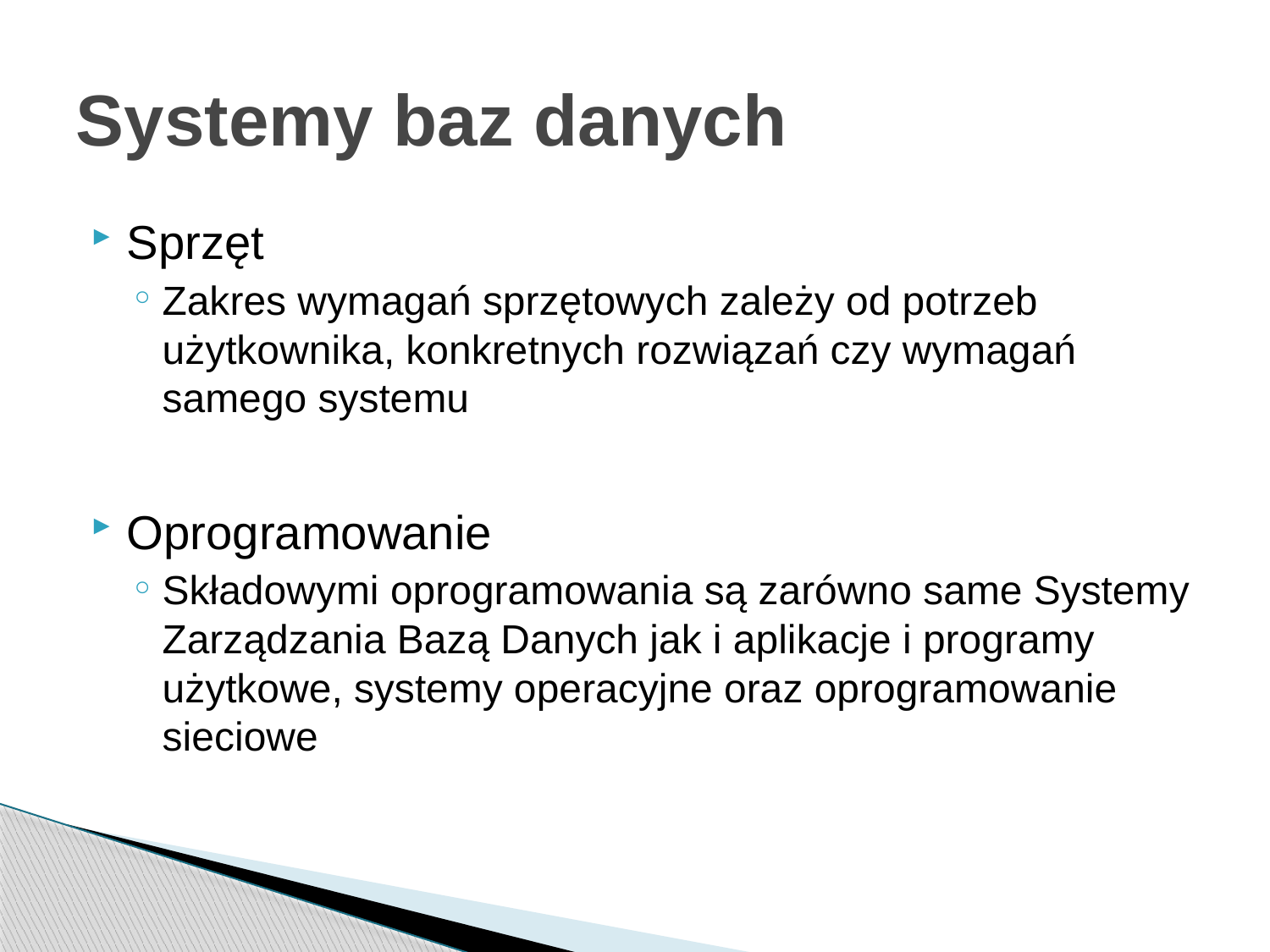

# Systemy baz danych
Sprzęt
Zakres wymagań sprzętowych zależy od potrzeb użytkownika, konkretnych rozwiązań czy wymagań samego systemu

Oprogramowanie
Składowymi oprogramowania są zarówno same Systemy Zarządzania Bazą Danych jak i aplikacje i programy użytkowe, systemy operacyjne oraz oprogramowanie sieciowe